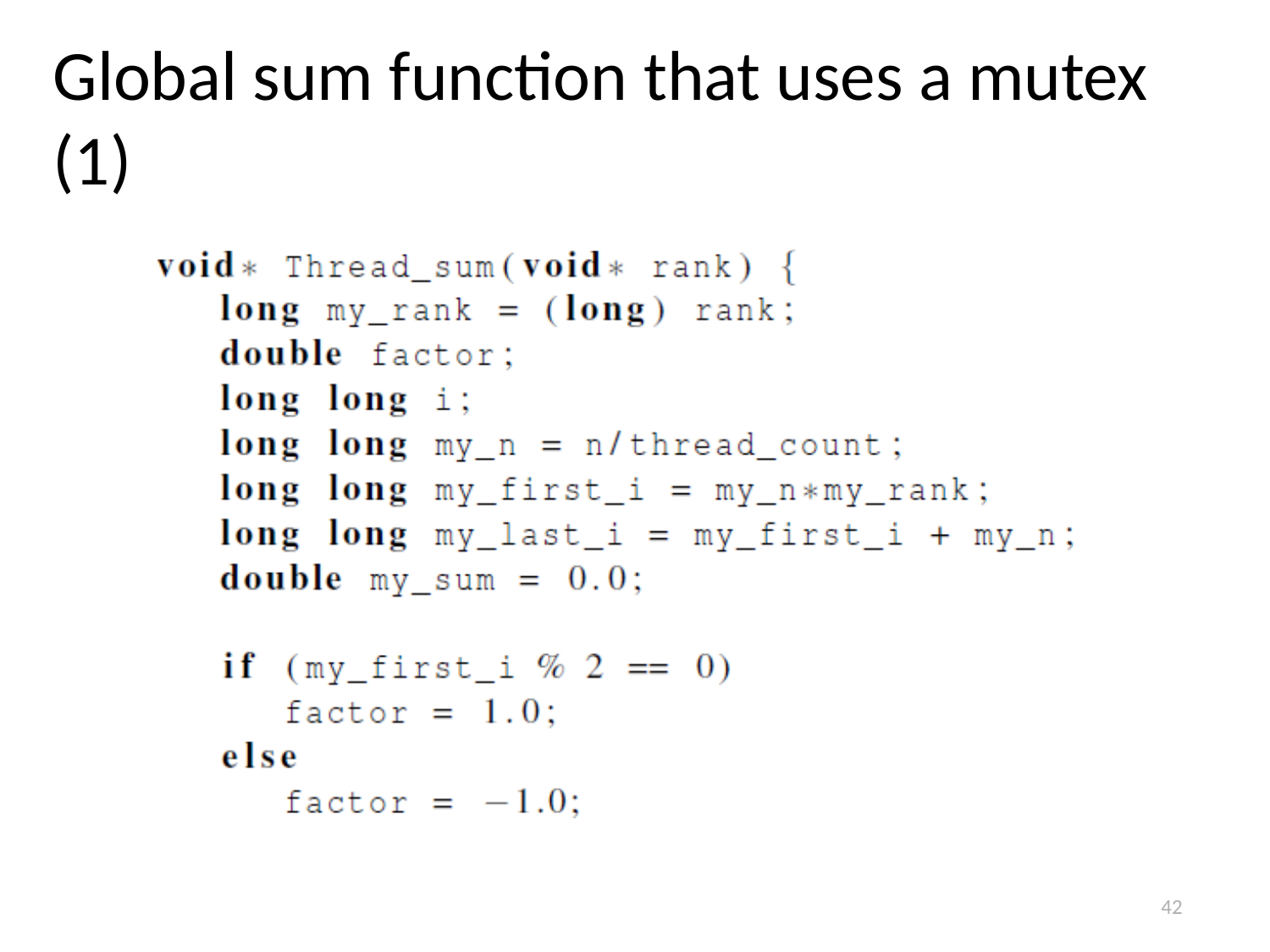

# Global sum function that uses a mutex (1)

42